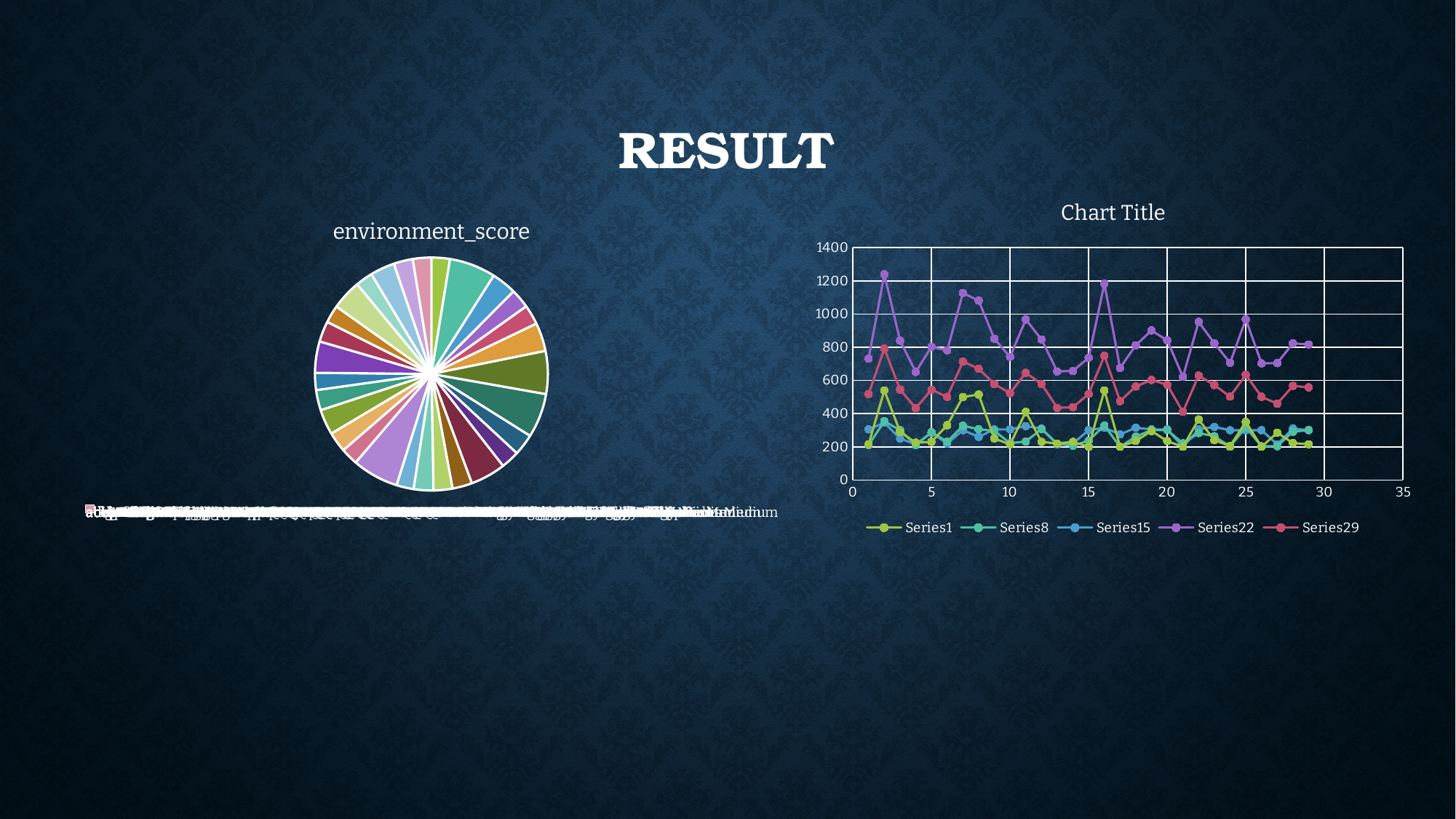

# RESULT

### Chart:

| Category |  |  |  |  |  |
|---|---|---|---|---|---|

[unsupported chart]